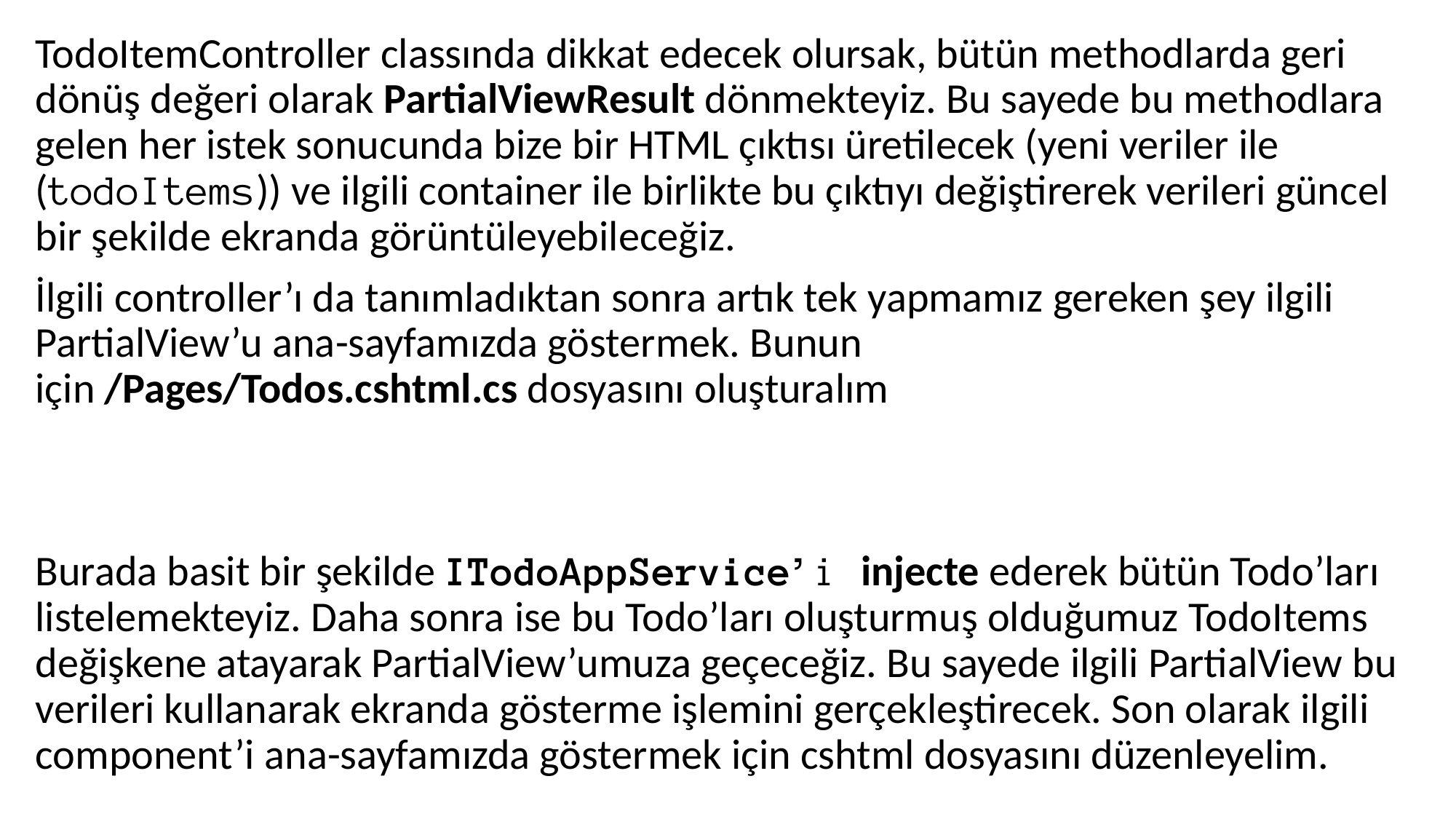

TodoItemController classında dikkat edecek olursak, bütün methodlarda geri dönüş değeri olarak PartialViewResult dönmekteyiz. Bu sayede bu methodlara gelen her istek sonucunda bize bir HTML çıktısı üretilecek (yeni veriler ile (todoItems)) ve ilgili container ile birlikte bu çıktıyı değiştirerek verileri güncel bir şekilde ekranda görüntüleyebileceğiz.
İlgili controller’ı da tanımladıktan sonra artık tek yapmamız gereken şey ilgili PartialView’u ana-sayfamızda göstermek. Bunun için /Pages/Todos.cshtml.cs dosyasını oluşturalım

Burada basit bir şekilde ITodoAppService’i injecte ederek bütün Todo’ları listelemekteyiz. Daha sonra ise bu Todo’ları oluşturmuş olduğumuz TodoItems değişkene atayarak PartialView’umuza geçeceğiz. Bu sayede ilgili PartialView bu verileri kullanarak ekranda gösterme işlemini gerçekleştirecek. Son olarak ilgili component’i ana-sayfamızda göstermek için cshtml dosyasını düzenleyelim.